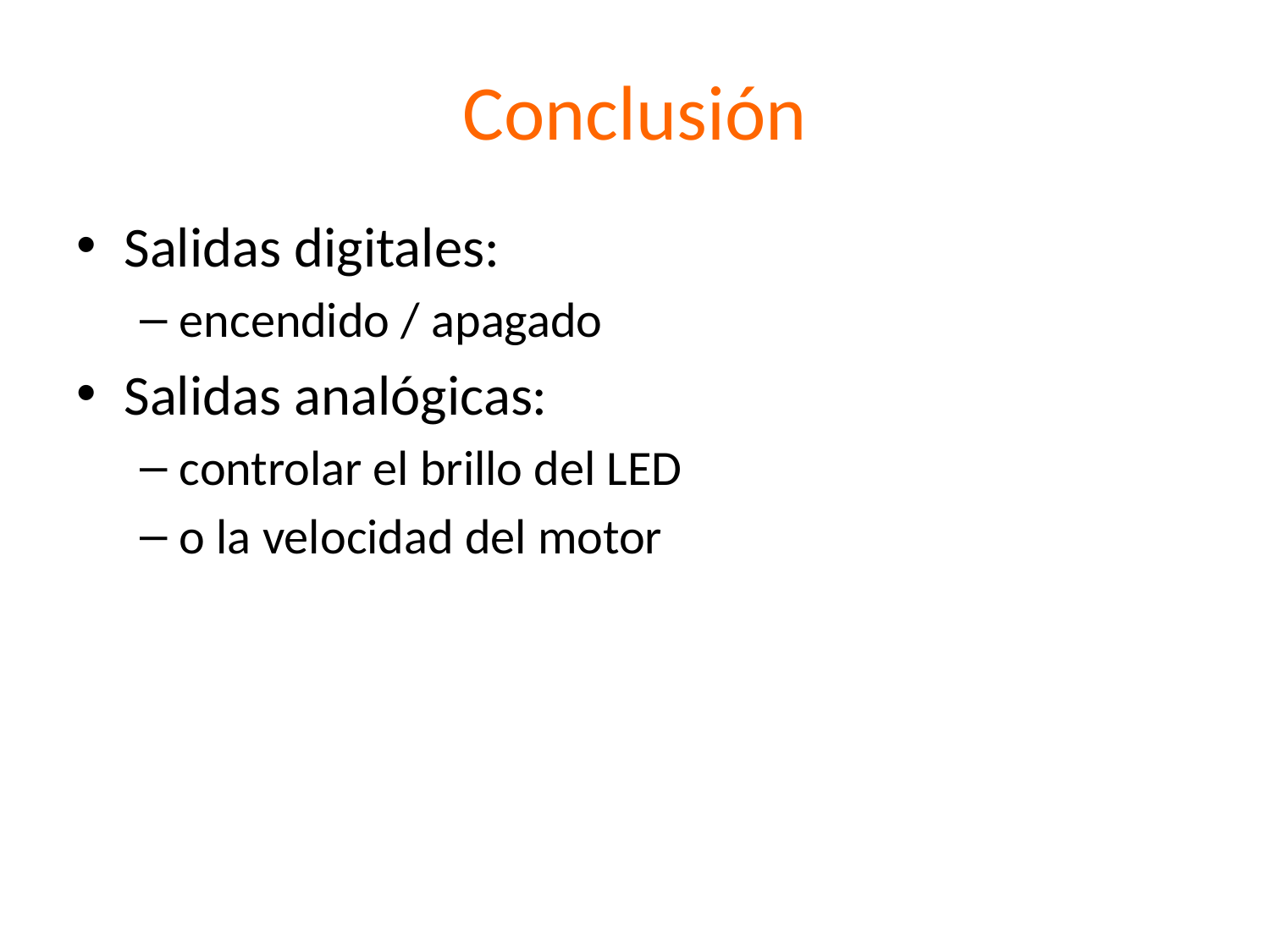

# Conclusión
Salidas digitales:
encendido / apagado
Salidas analógicas:
controlar el brillo del LED
o la velocidad del motor